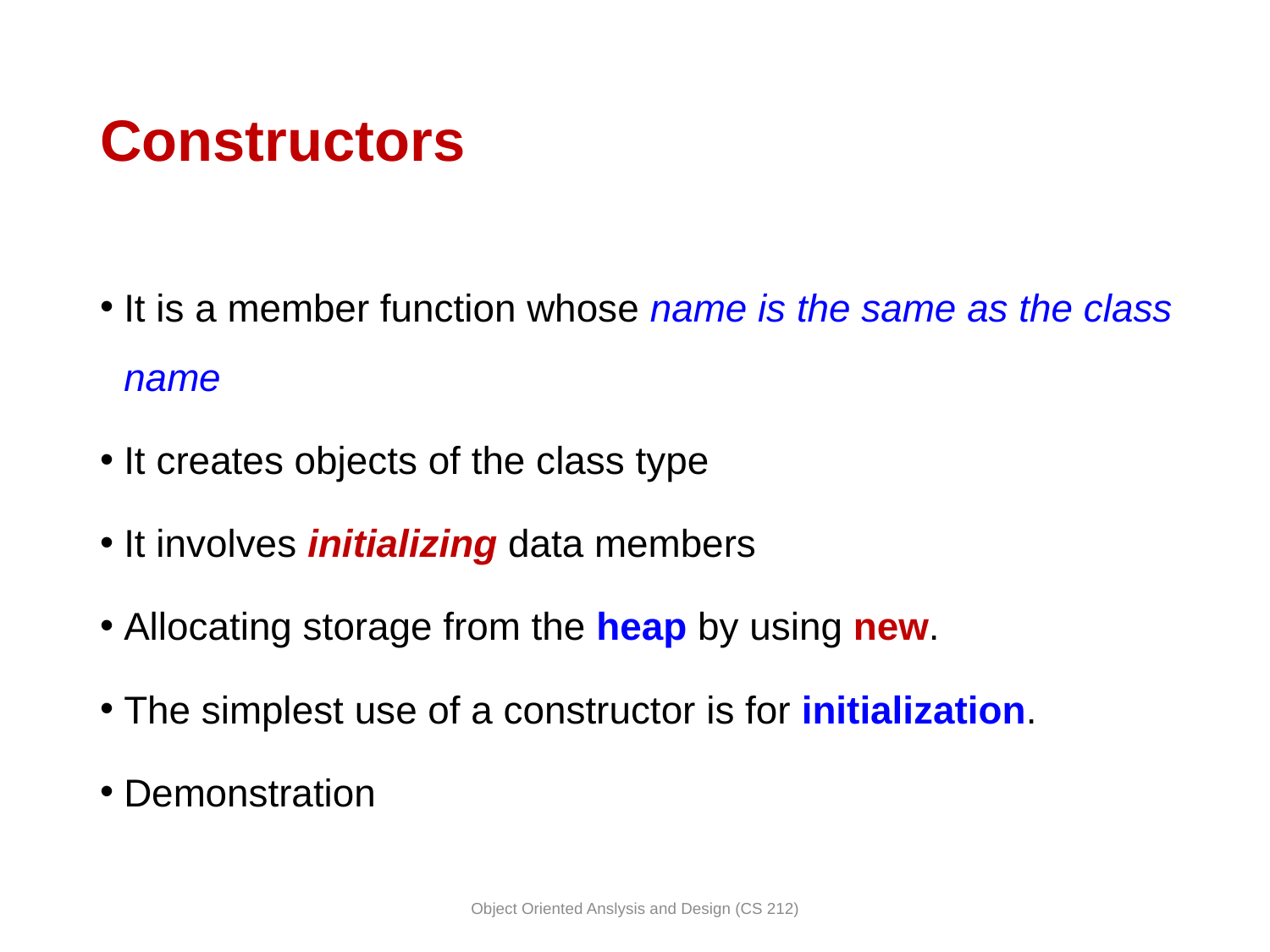

# Constructors
It is a member function whose name is the same as the class name
It creates objects of the class type
It involves initializing data members
Allocating storage from the heap by using new.
The simplest use of a constructor is for initialization.
Demonstration

Object Oriented Anslysis and Design (CS 212)